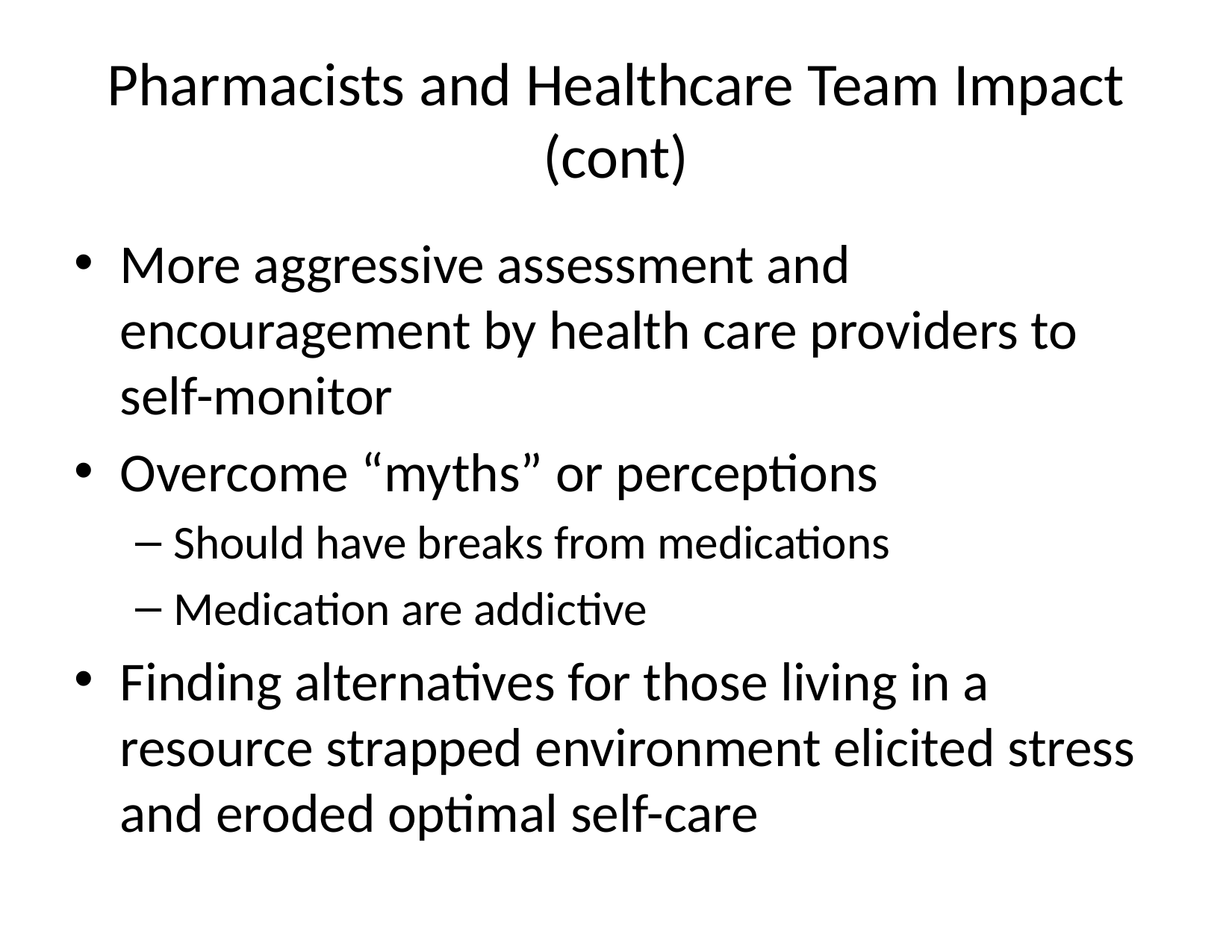

# Pharmacists and Healthcare Team Impact (cont)
More aggressive assessment and encouragement by health care providers to self-monitor
Overcome “myths” or perceptions
Should have breaks from medications
Medication are addictive
Finding alternatives for those living in a resource strapped environment elicited stress and eroded optimal self-care